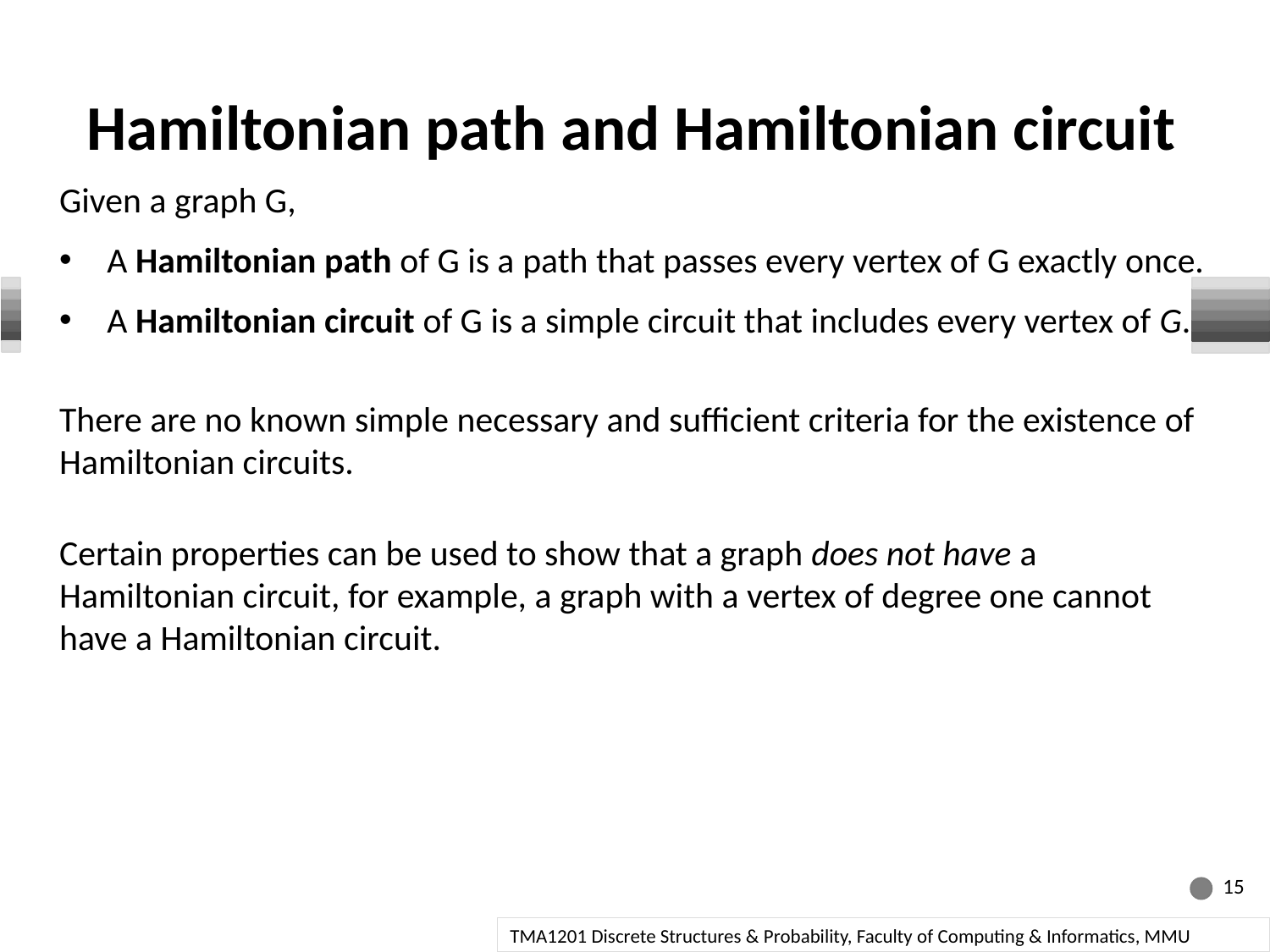

# Hamiltonian path and Hamiltonian circuit
Given a graph G,
A Hamiltonian path of G is a path that passes every vertex of G exactly once.
A Hamiltonian circuit of G is a simple circuit that includes every vertex of G.

There are no known simple necessary and sufficient criteria for the existence of Hamiltonian circuits.
Certain properties can be used to show that a graph does not have a Hamiltonian circuit, for example, a graph with a vertex of degree one cannot have a Hamiltonian circuit.

15
TMA1201 Discrete Structures & Probability, Faculty of Computing & Informatics, MMU